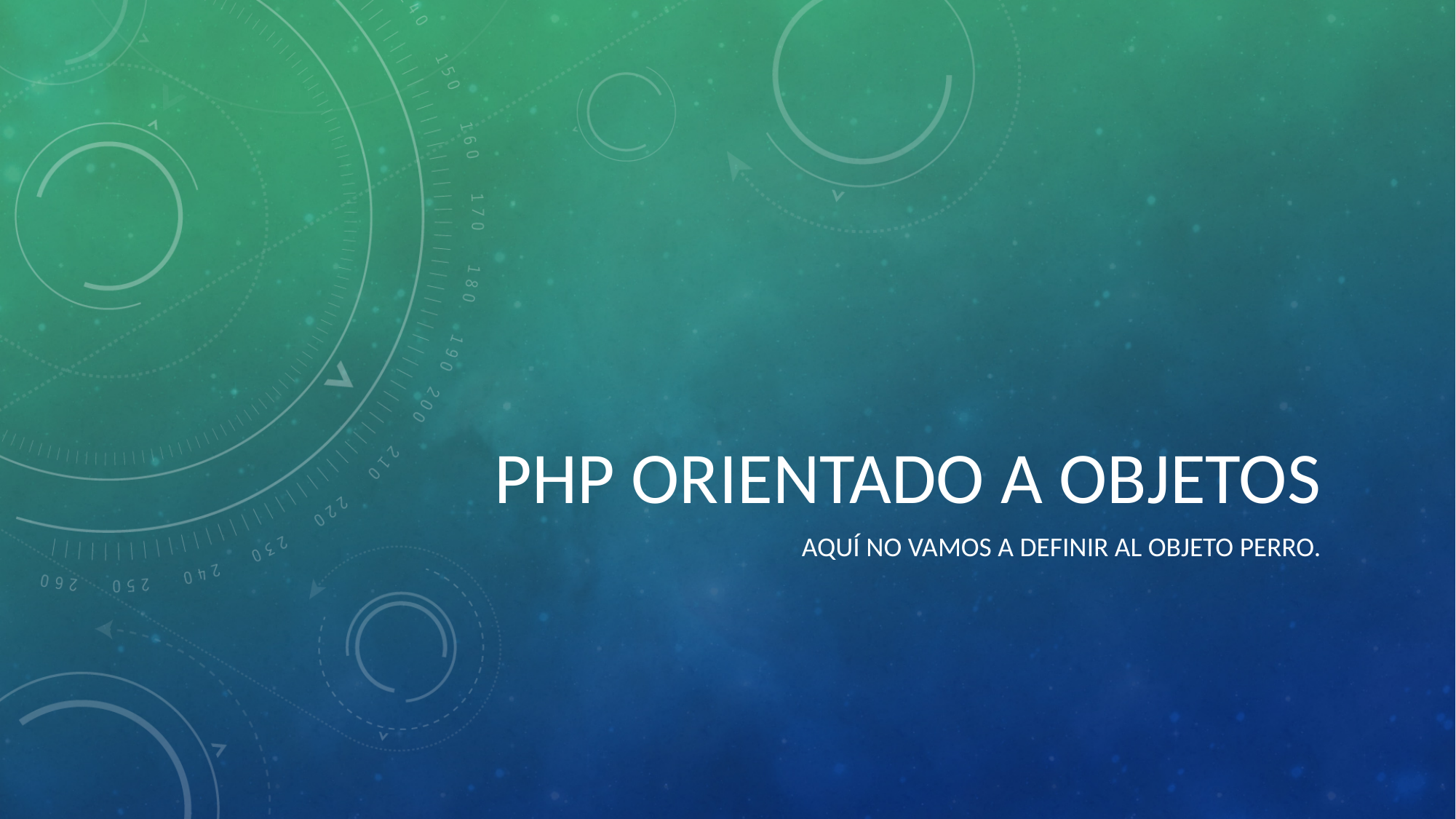

# PHP ORIENTADO A OBJETOS
Aquí no vamos a definir al objeto perro.